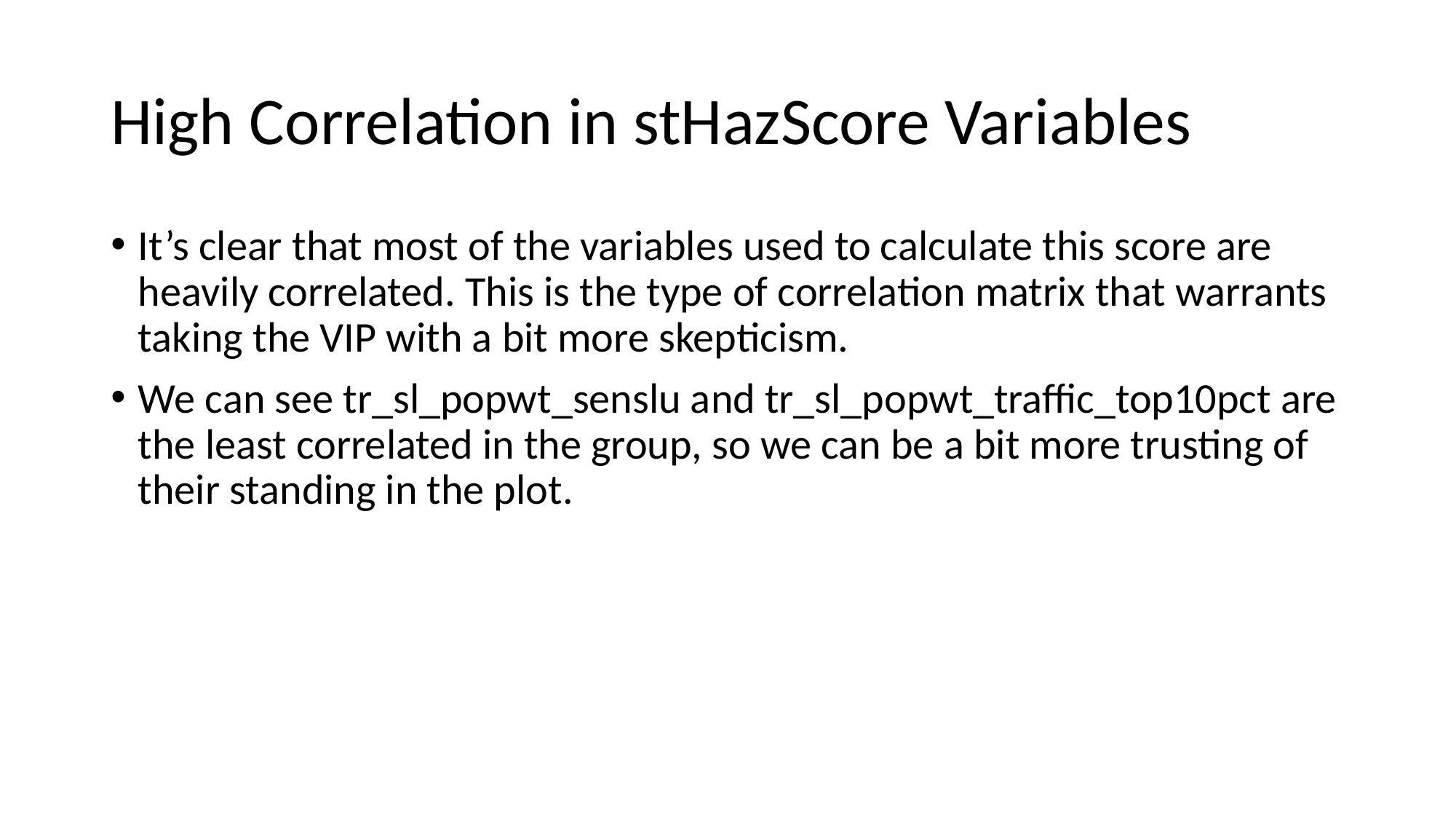

# High Correlation in stHazScore Variables
It’s clear that most of the variables used to calculate this score are heavily correlated. This is the type of correlation matrix that warrants taking the VIP with a bit more skepticism.
We can see tr_sl_popwt_senslu and tr_sl_popwt_traffic_top10pct are the least correlated in the group, so we can be a bit more trusting of their standing in the plot.